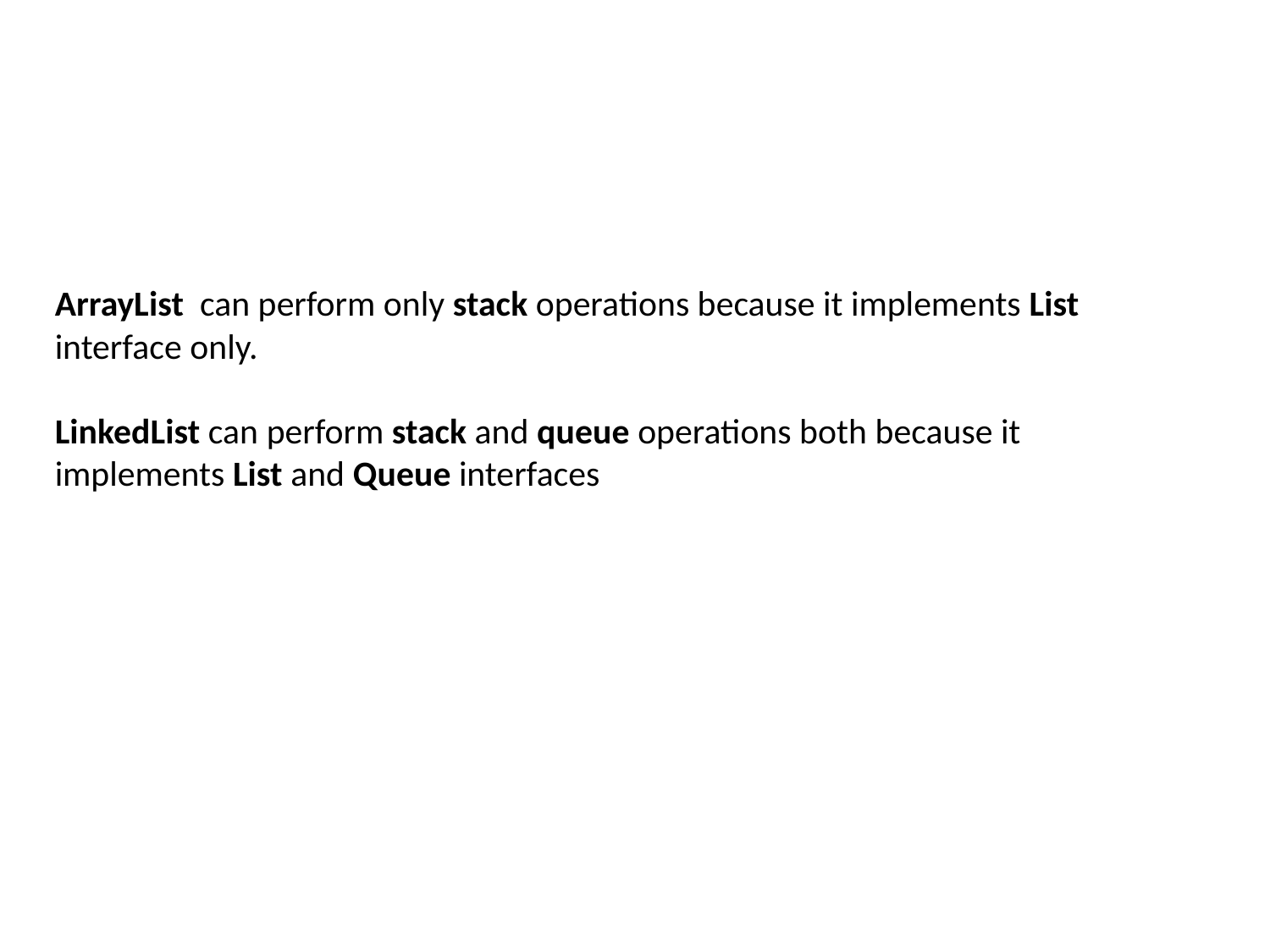

ArrayList  can perform only stack operations because it implements List interface only.

LinkedList can perform stack and queue operations both because it implements List and Queue interfaces